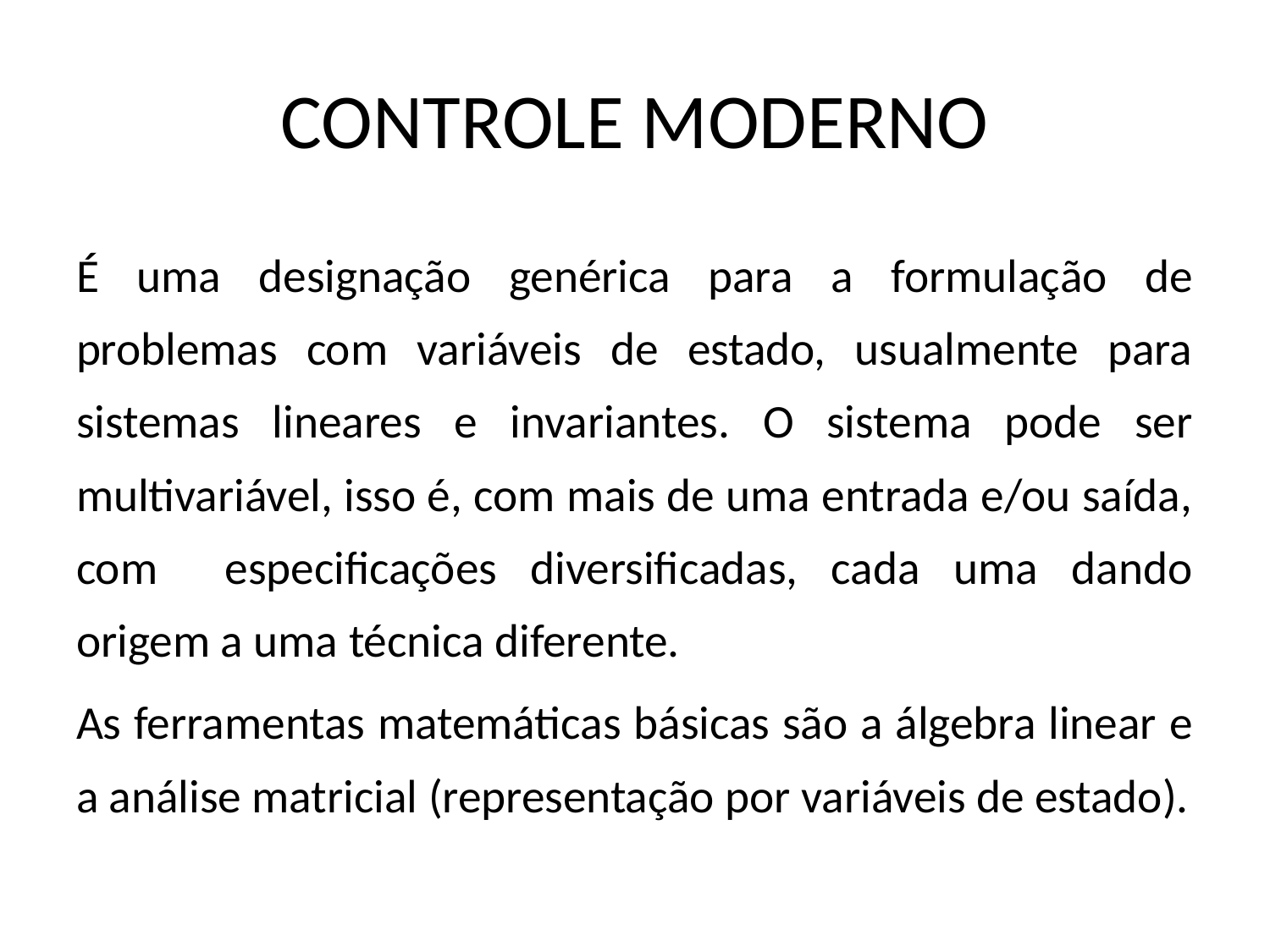

# CONTROLE MODERNO
É uma designação genérica para a formulação de problemas com variáveis de estado, usualmente para sistemas lineares e invariantes. O sistema pode ser multivariável, isso é, com mais de uma entrada e/ou saída, com  especificações diversificadas, cada uma dando origem a uma técnica diferente.
As ferramentas matemáticas básicas são a álgebra linear e a análise matricial (representação por variáveis de estado).